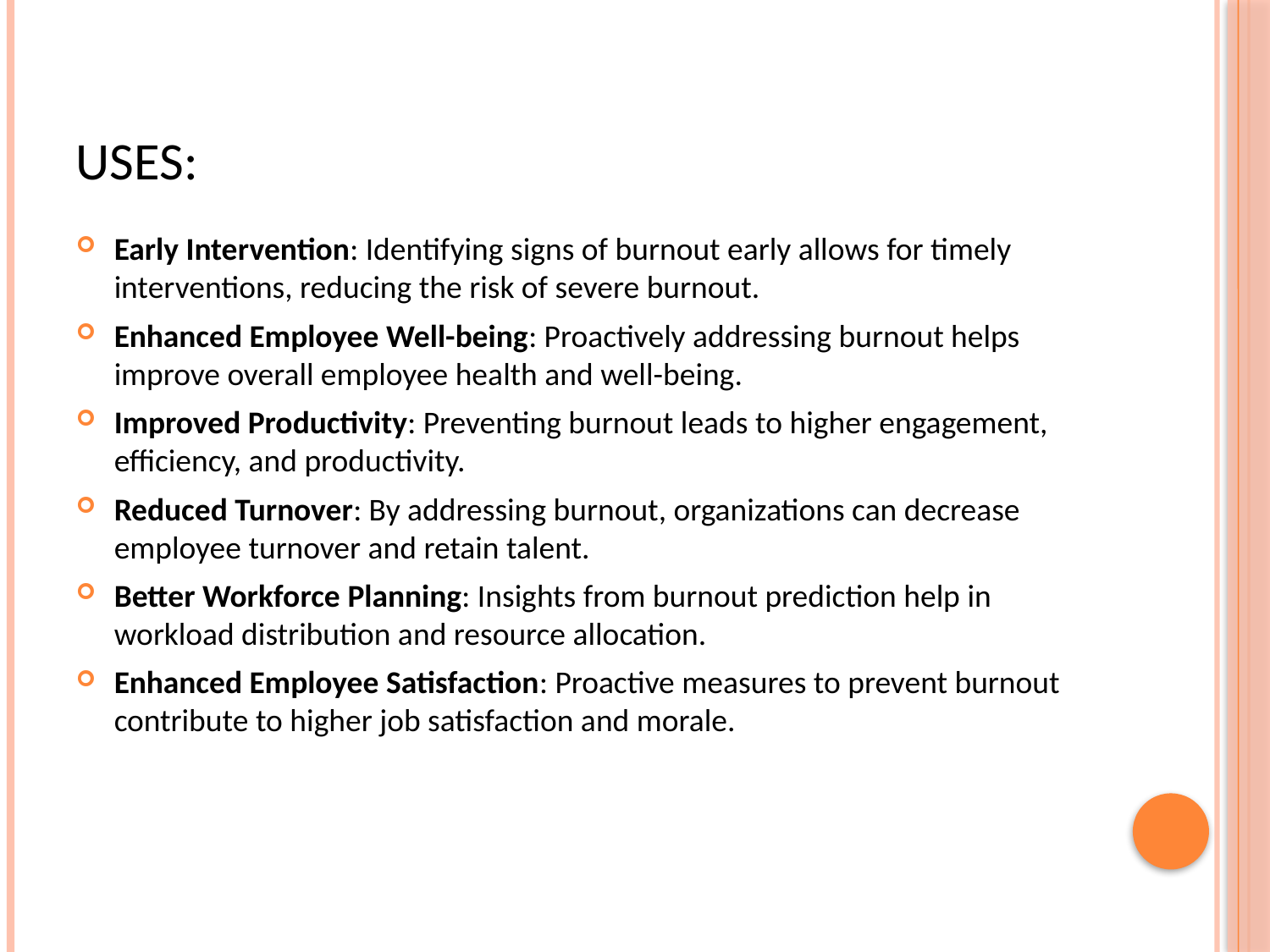

# Uses:
Early Intervention: Identifying signs of burnout early allows for timely interventions, reducing the risk of severe burnout.
Enhanced Employee Well-being: Proactively addressing burnout helps improve overall employee health and well-being.
Improved Productivity: Preventing burnout leads to higher engagement, efficiency, and productivity.
Reduced Turnover: By addressing burnout, organizations can decrease employee turnover and retain talent.
Better Workforce Planning: Insights from burnout prediction help in workload distribution and resource allocation.
Enhanced Employee Satisfaction: Proactive measures to prevent burnout contribute to higher job satisfaction and morale.